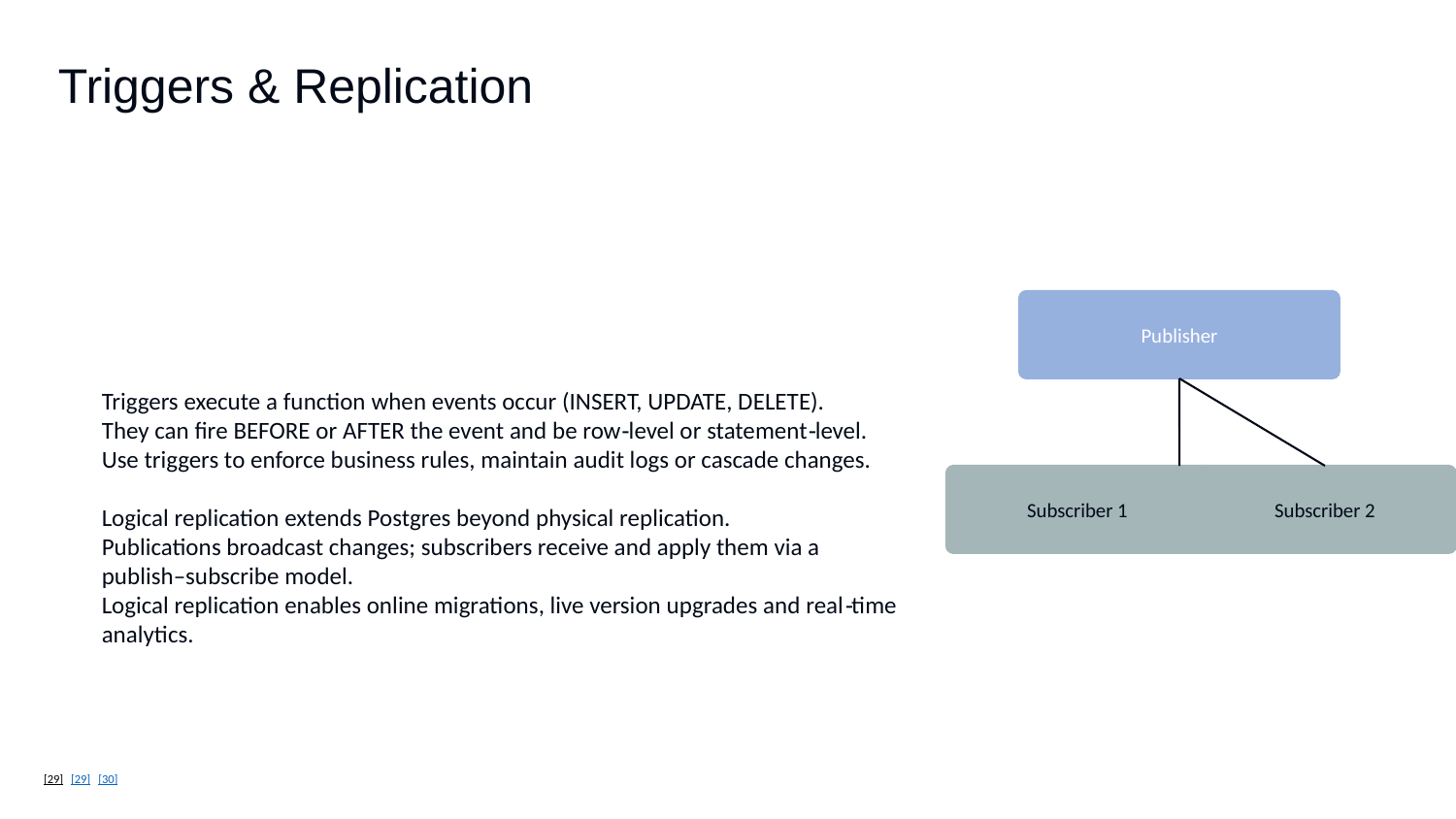

Triggers & Replication
Triggers execute a function when events occur (INSERT, UPDATE, DELETE).
They can fire BEFORE or AFTER the event and be row‑level or statement‑level.
Use triggers to enforce business rules, maintain audit logs or cascade changes.

Logical replication extends Postgres beyond physical replication.
Publications broadcast changes; subscribers receive and apply them via a publish–subscribe model.
Logical replication enables online migrations, live version upgrades and real‑time analytics.

Publisher

Subscriber 1
Subscriber 2
[29]   [29]   [30]